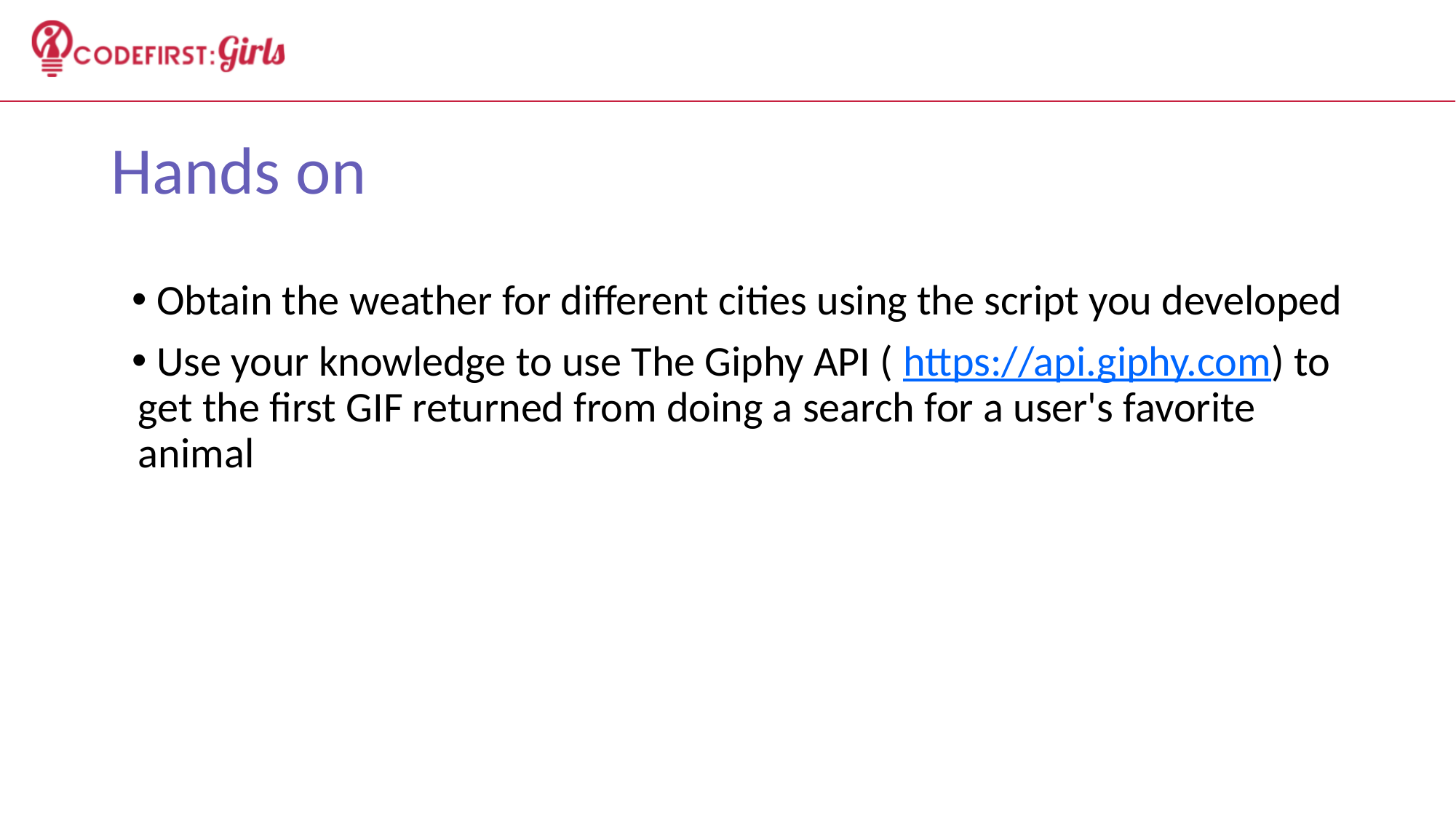

# Hands on
 Obtain the weather for different cities using the script you developed
 Use your knowledge to use The Giphy API ( https://api.giphy.com) to get the first GIF returned from doing a search for a user's favorite animal